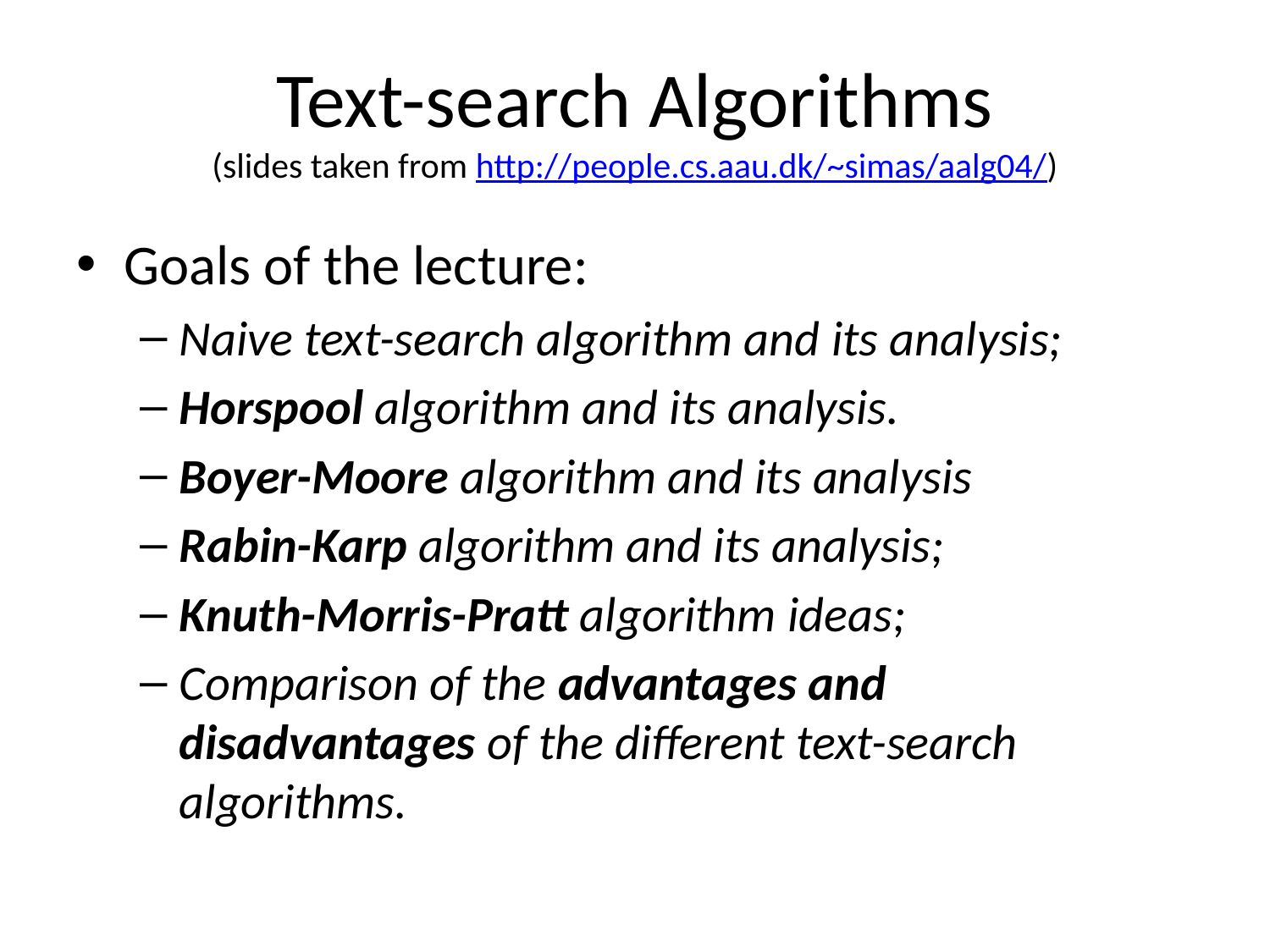

# Text-search Algorithms (slides taken from http://people.cs.aau.dk/~simas/aalg04/)
Goals of the lecture:
Naive text-search algorithm and its analysis;
Horspool algorithm and its analysis.
Boyer-Moore algorithm and its analysis
Rabin-Karp algorithm and its analysis;
Knuth-Morris-Pratt algorithm ideas;
Comparison of the advantages and disadvantages of the different text-search algorithms.